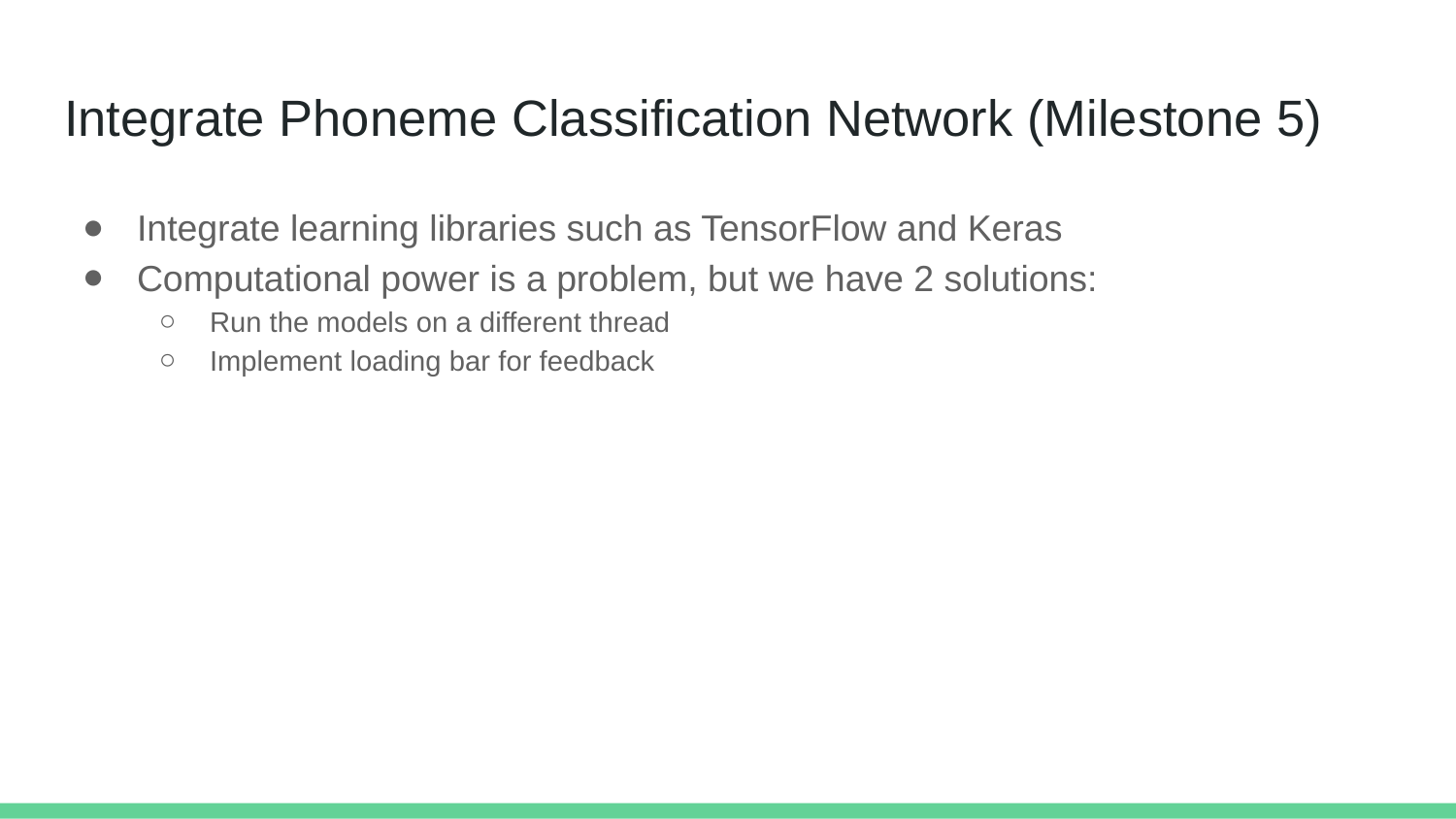

# Integrate Phoneme Classification Network (Milestone 5)
Integrate learning libraries such as TensorFlow and Keras
Computational power is a problem, but we have 2 solutions:
Run the models on a different thread
Implement loading bar for feedback